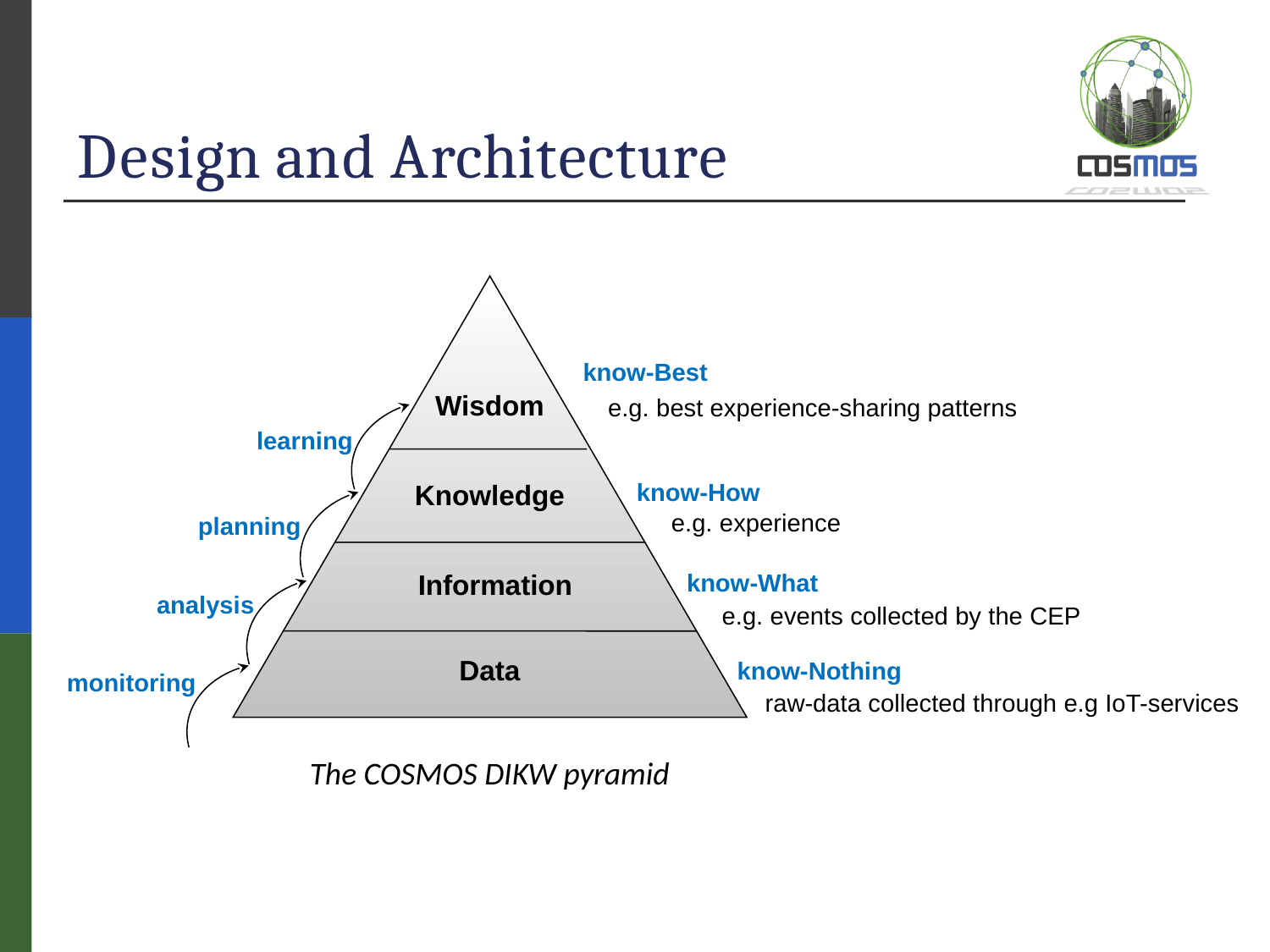

# Design and Architecture

know-Best
e.g. best experience-sharing patterns
Wisdom

learning
know-How
Knowledge

e.g. experience
planning
Information
know-What

analysis
e.g. events collected by the CEP
Data
know-Nothing
monitoring

raw-data collected through e.g IoT-services
The COSMOS DIKW pyramid